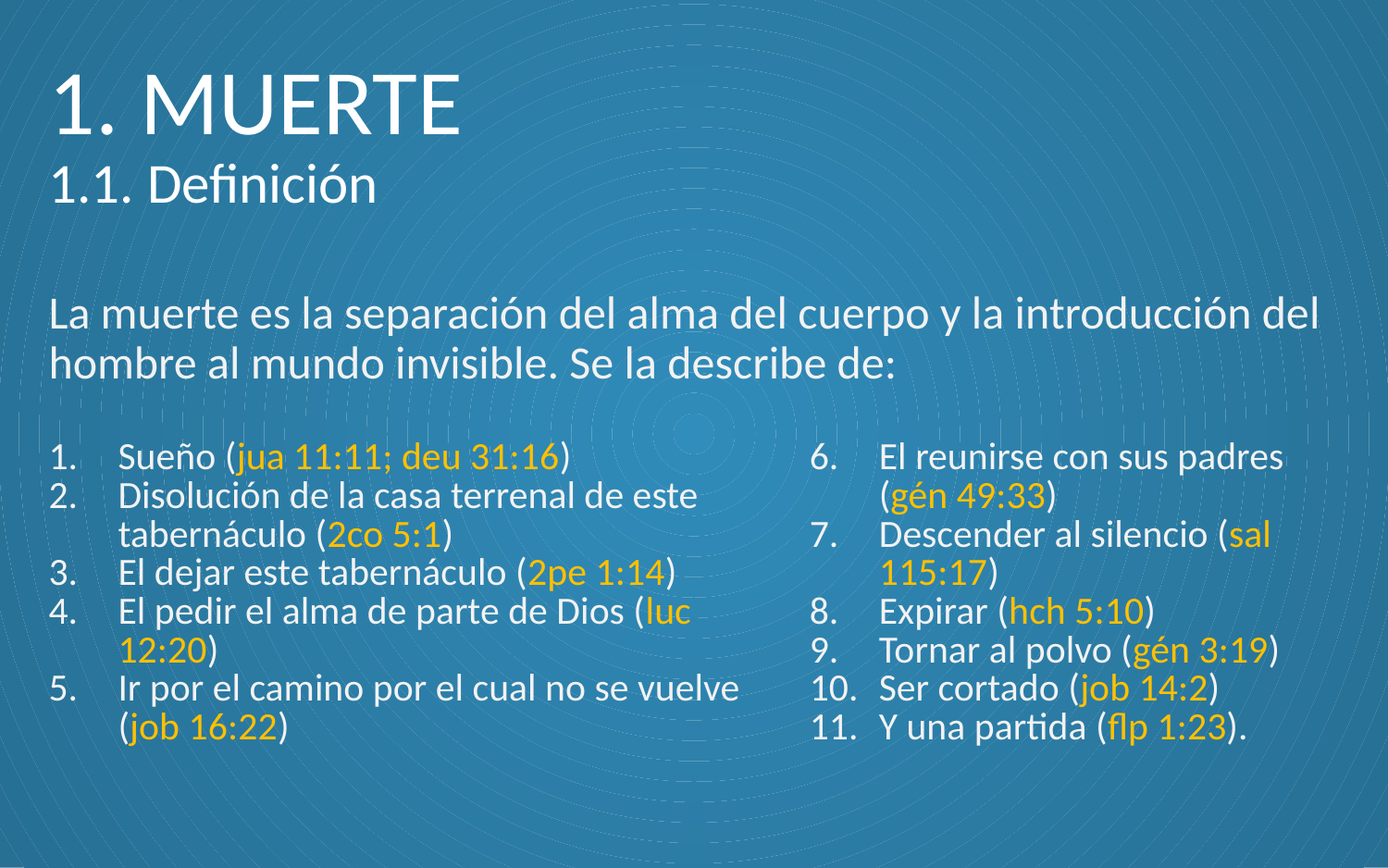

# 1. MUERTE 1.1. Definición
La muerte es la separación del alma del cuerpo y la introducción del hombre al mundo invisible. Se la describe de:
| Sueño (jua 11:11; deu 31:16) Disolución de la casa terrenal de este tabernáculo (2co 5:1) El dejar este tabernáculo (2pe 1:14) El pedir el alma de parte de Dios (luc 12:20) Ir por el camino por el cual no se vuelve (job 16:22) | El reunirse con sus padres (gén 49:33) Descender al silencio (sal 115:17) Expirar (hch 5:10) Tornar al polvo (gén 3:19) Ser cortado (job 14:2) Y una partida (flp 1:23). |
| --- | --- |